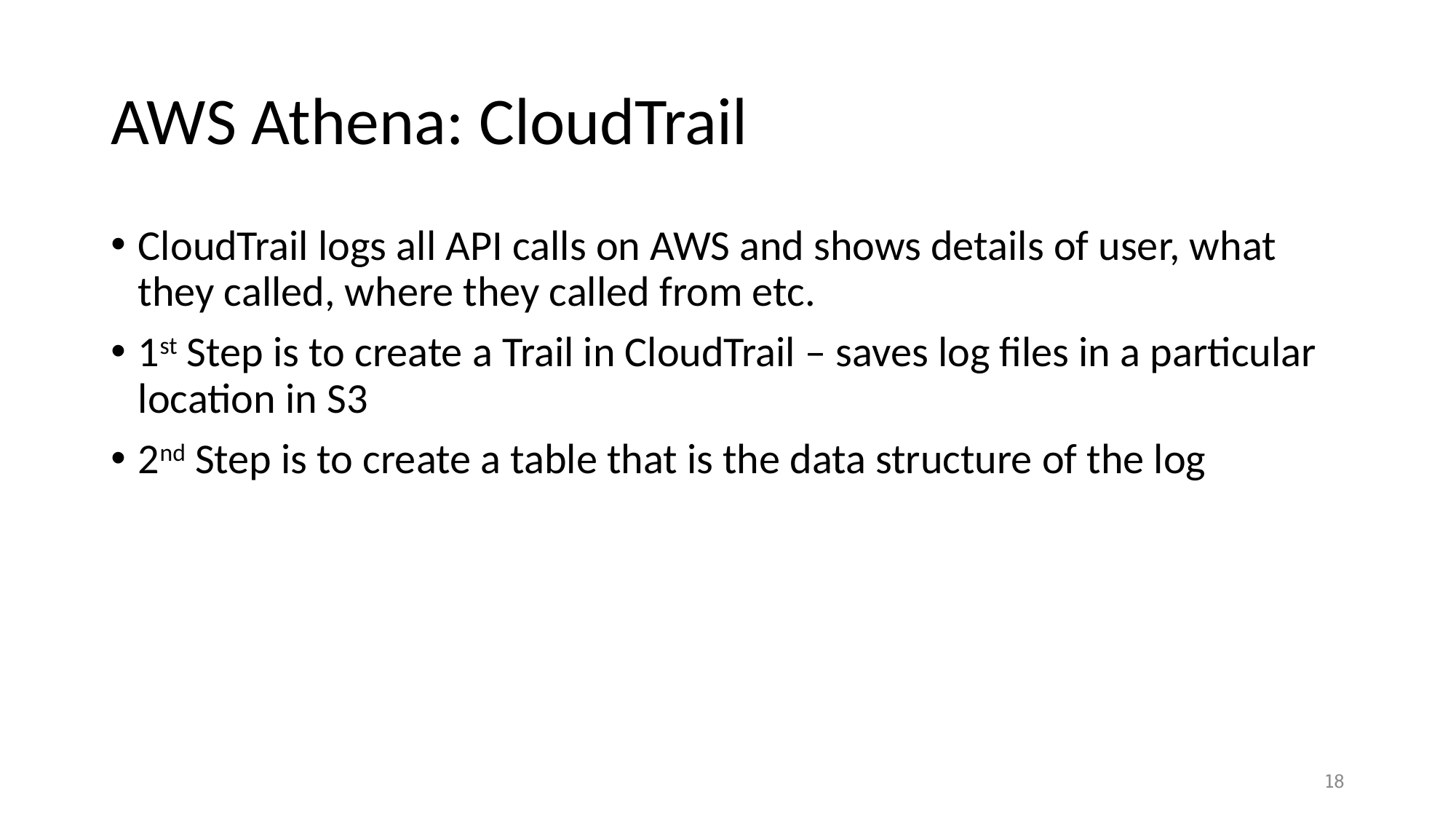

# AWS Athena: CloudTrail
CloudTrail logs all API calls on AWS and shows details of user, what they called, where they called from etc.
1st Step is to create a Trail in CloudTrail – saves log files in a particular location in S3
2nd Step is to create a table that is the data structure of the log

18